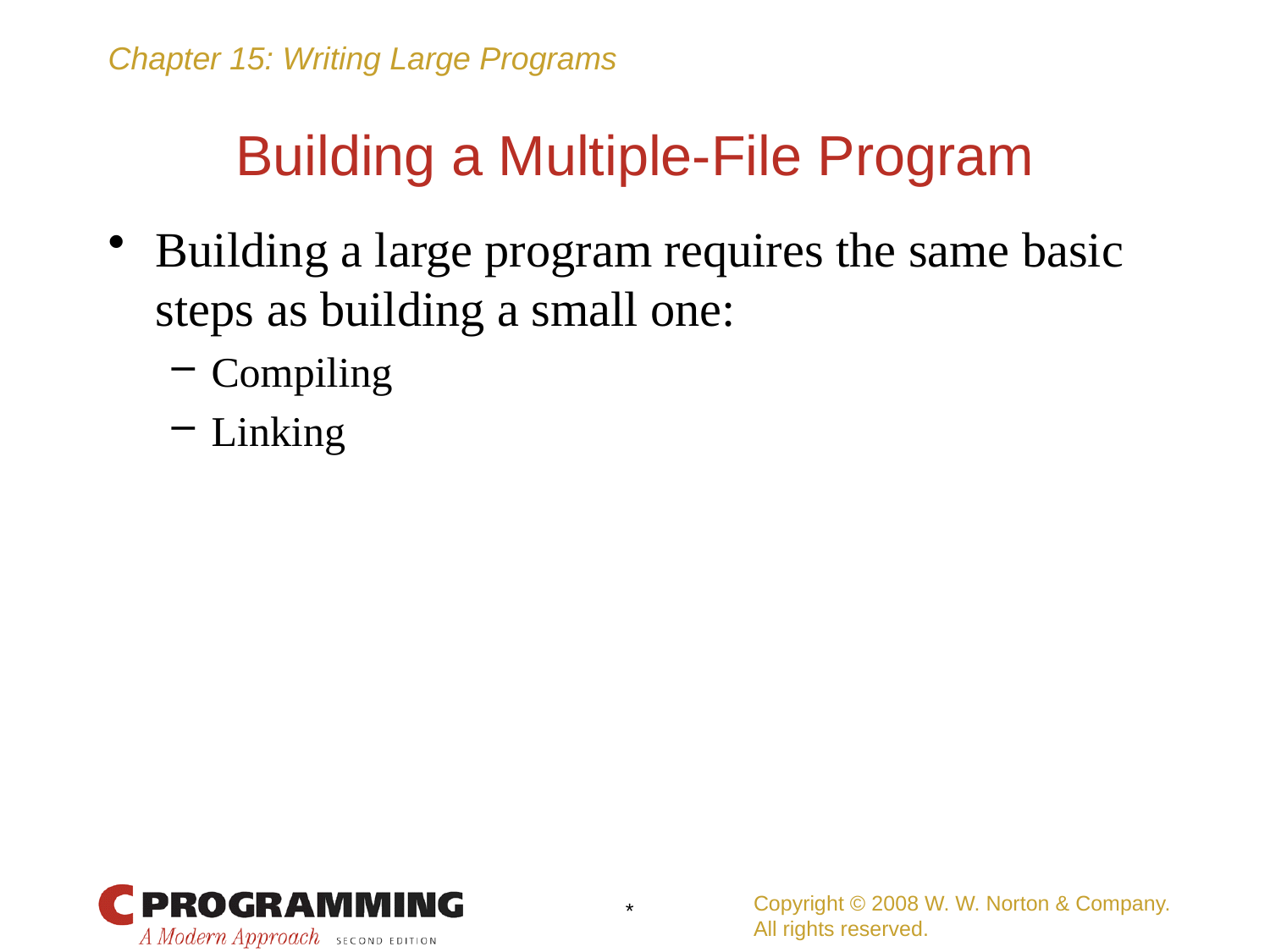

# Building a Multiple-File Program
Building a large program requires the same basic steps as building a small one:
Compiling
Linking
Copyright © 2008 W. W. Norton & Company.
All rights reserved.
*